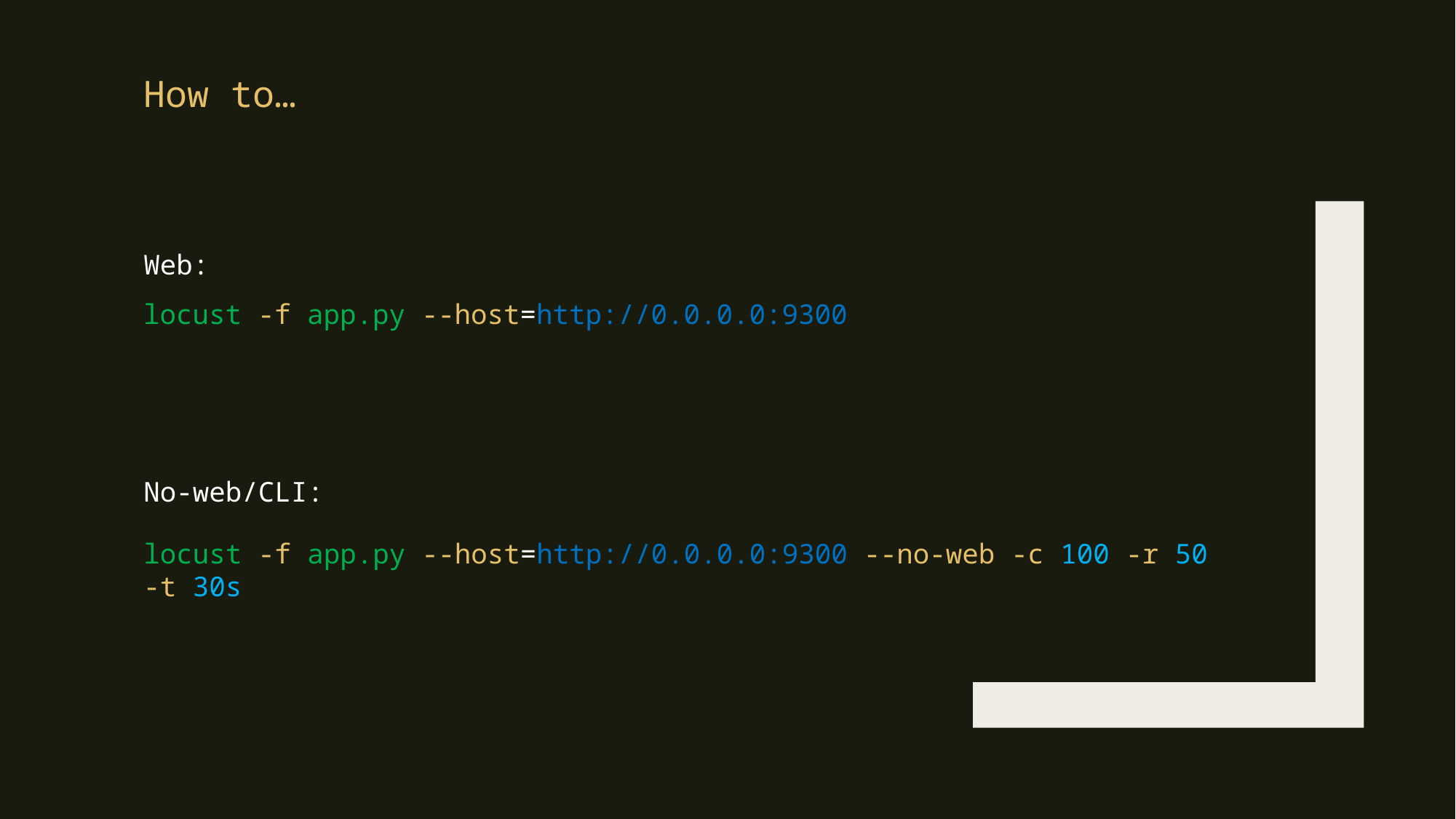

How to…
Web:
locust -f app.py --host=http://0.0.0.0:9300
No-web/CLI:
locust -f app.py --host=http://0.0.0.0:9300 --no-web -c 100 -r 50 -t 30s